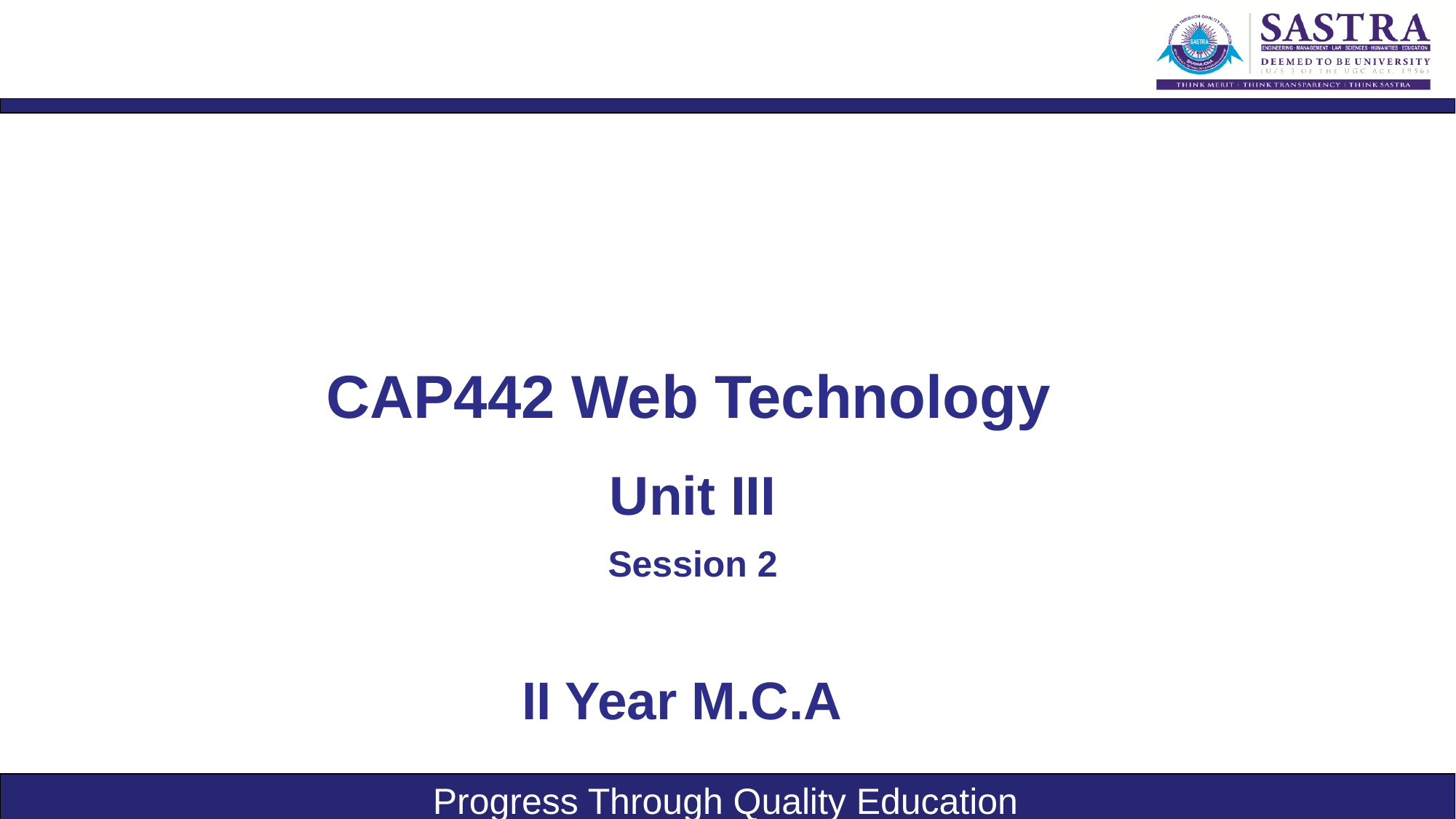

CAP442 Web Technology
Unit III
Session 2
II Year M.C.A